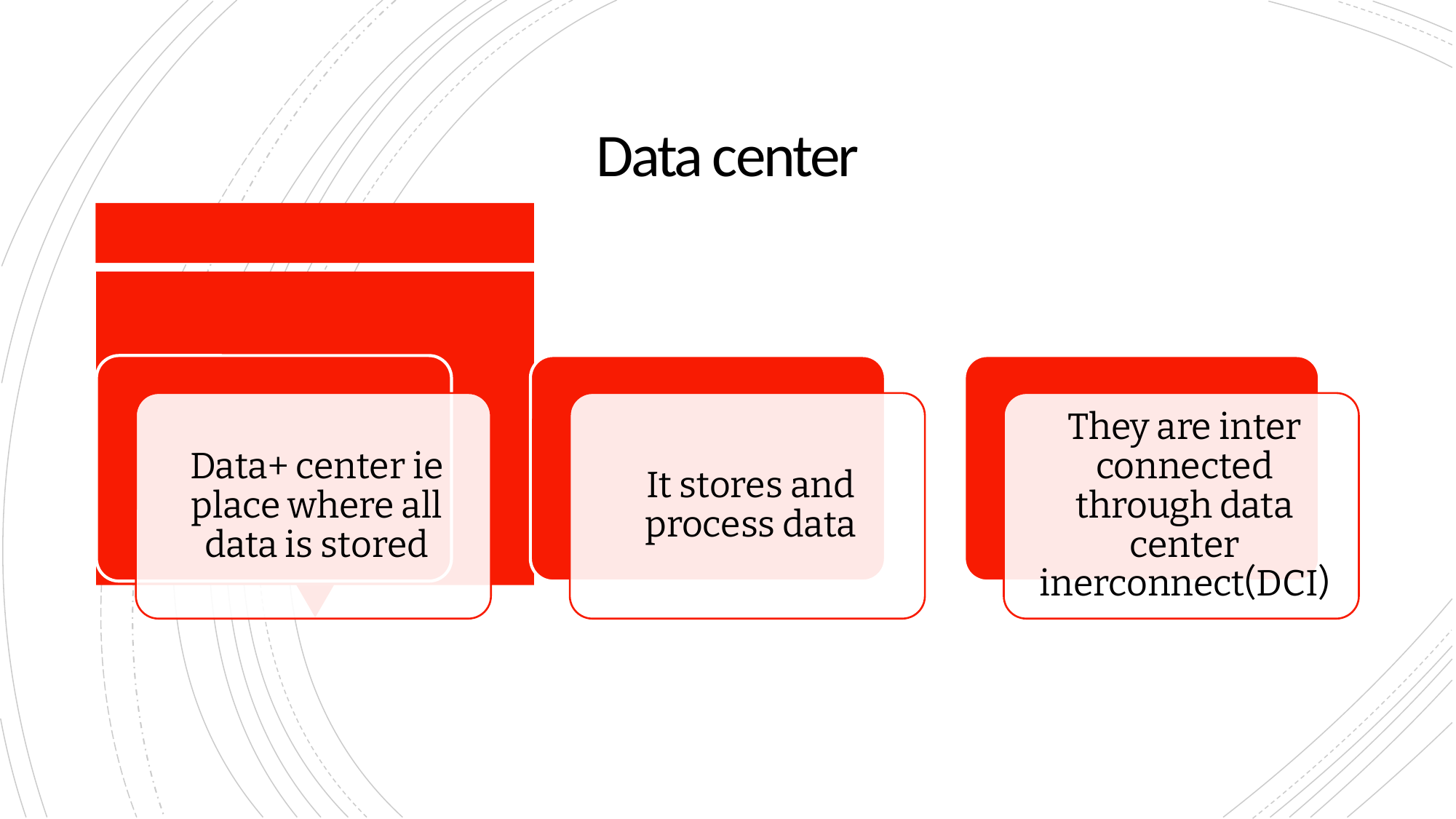

# Data center
Data+ center ie place where all data is stored
It stores and process data
They are inter connected through data center inerconnect(DCI)